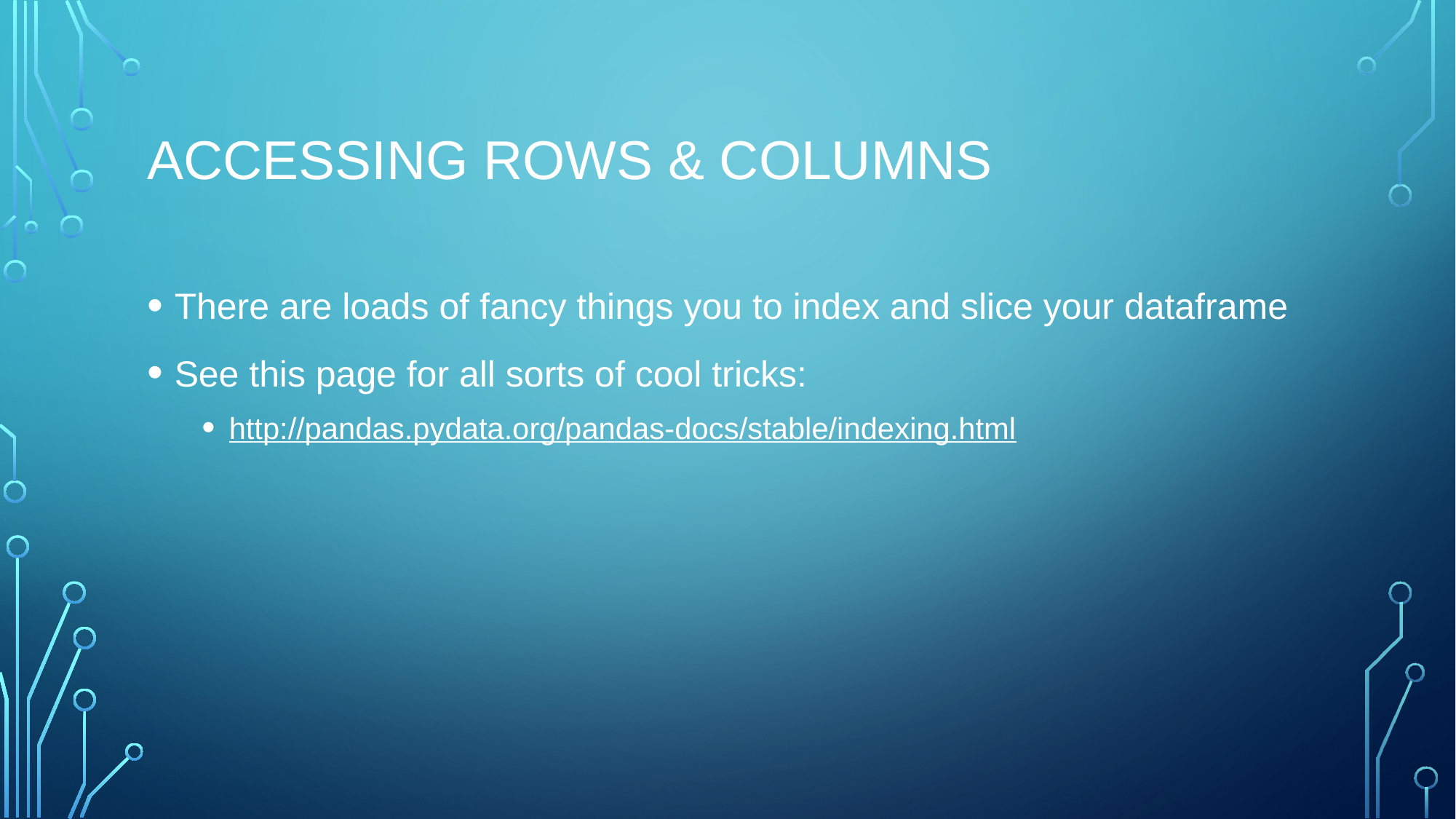

# Accessing Rows & Columns
There are loads of fancy things you to index and slice your dataframe
See this page for all sorts of cool tricks:
http://pandas.pydata.org/pandas-docs/stable/indexing.html